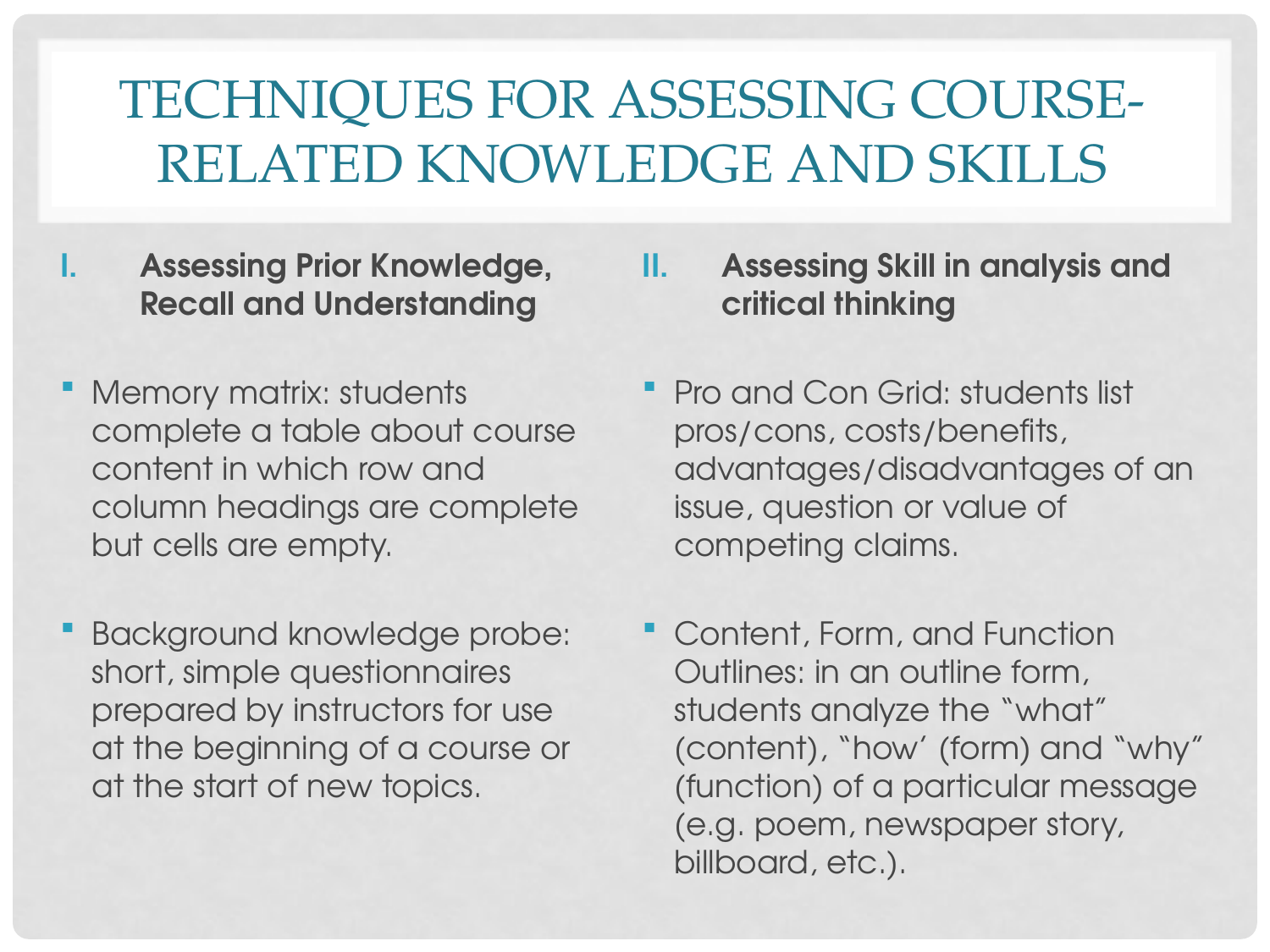

# Techniques for assessing Course-Related Knowledge And Skills
Assessing Prior Knowledge, Recall and Understanding

Memory matrix: students complete a table about course content in which row and column headings are complete but cells are empty.

Background knowledge probe: short, simple questionnaires prepared by instructors for use at the beginning of a course or at the start of new topics.
Assessing Skill in analysis and critical thinking

Pro and Con Grid: students list pros/cons, costs/benefits, advantages/disadvantages of an issue, question or value of competing claims.

Content, Form, and Function Outlines: in an outline form, students analyze the “what” (content), “how’ (form) and “why” (function) of a particular message (e.g. poem, newspaper story, billboard, etc.).